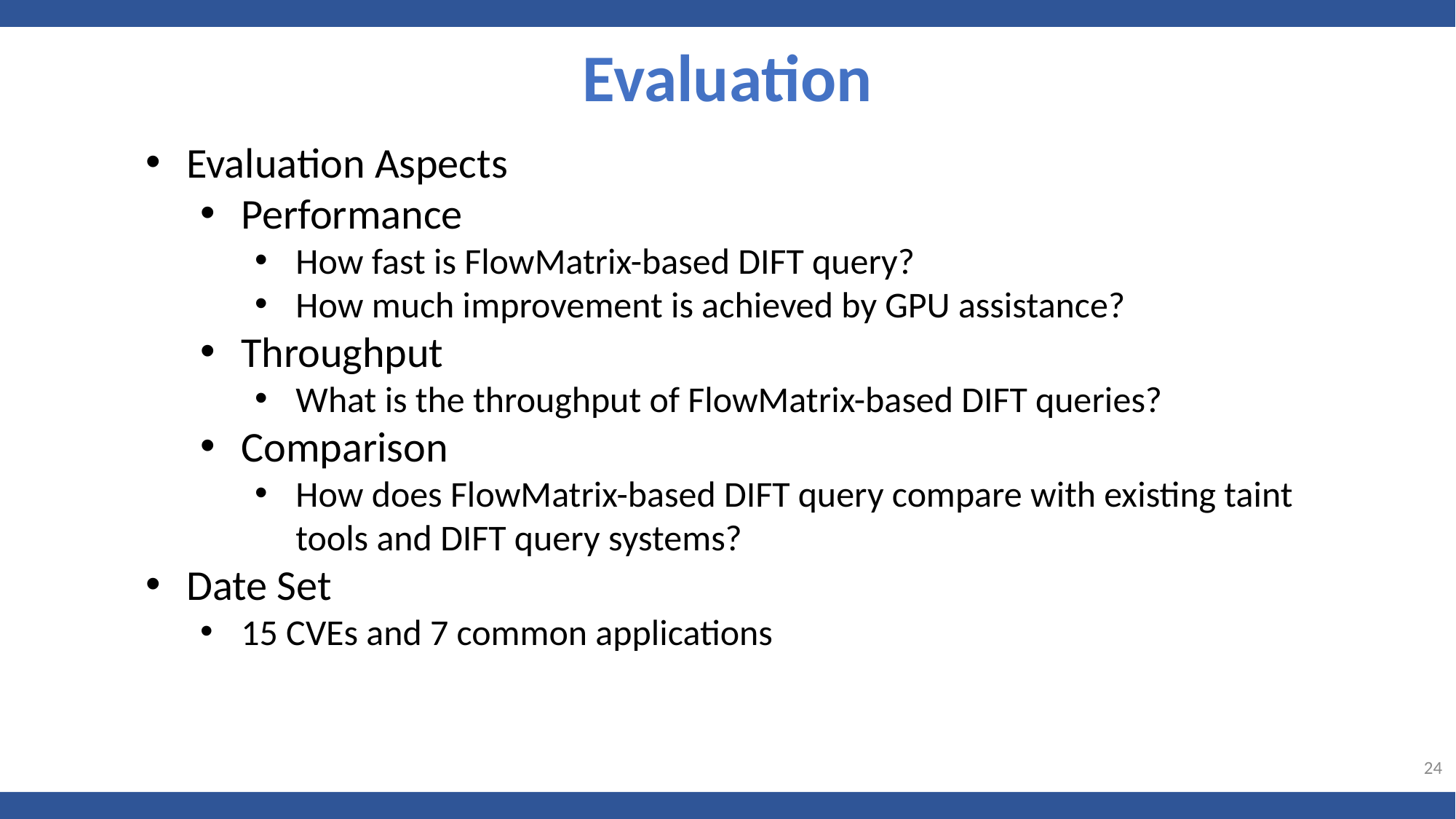

Evaluation
Evaluation Aspects
Performance
How fast is FlowMatrix-based DIFT query?
How much improvement is achieved by GPU assistance?
Throughput
What is the throughput of FlowMatrix-based DIFT queries?
Comparison
How does FlowMatrix-based DIFT query compare with existing taint tools and DIFT query systems?
Date Set
15 CVEs and 7 common applications

24